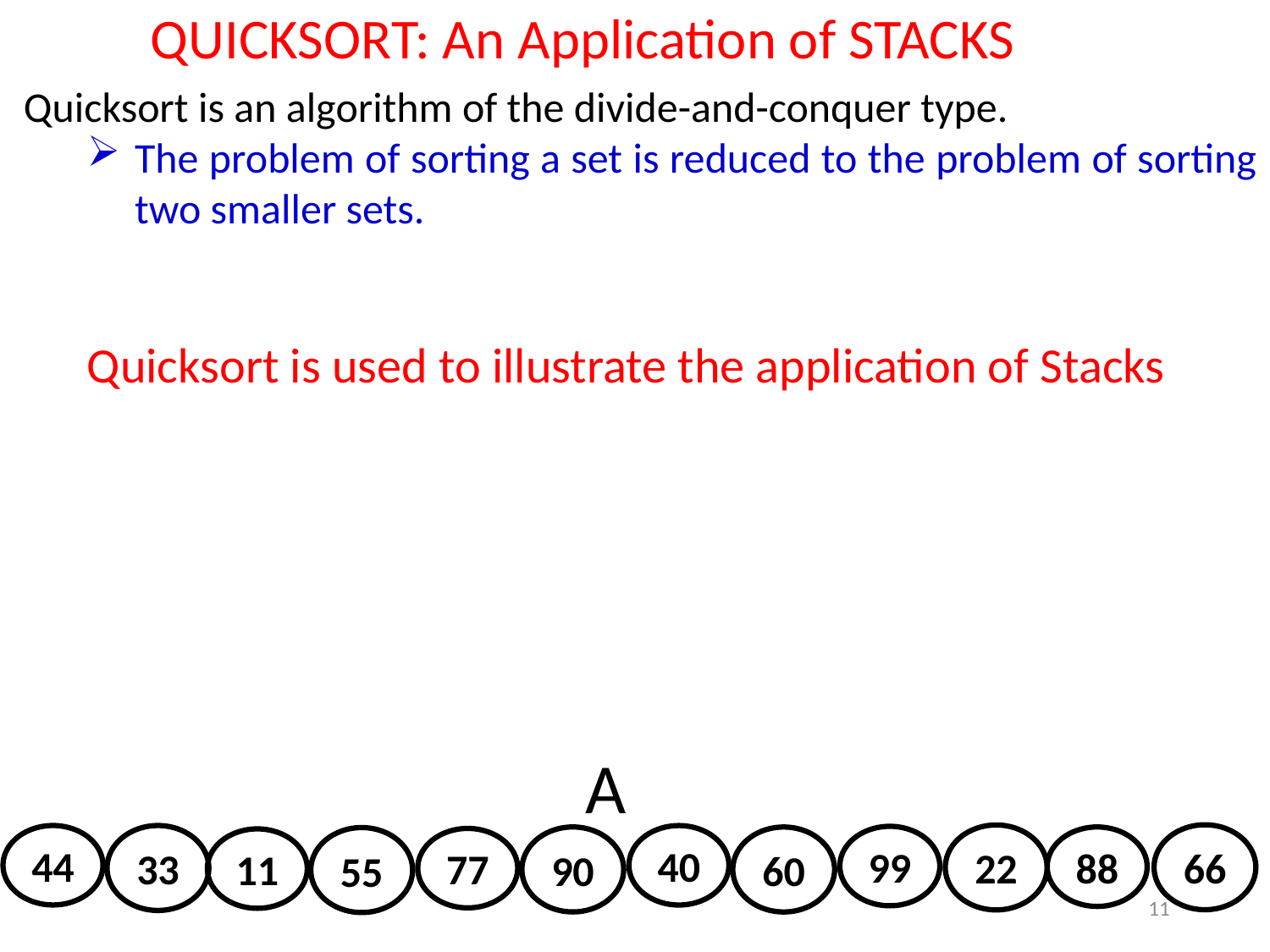

QUICKSORT: An Application of STACKS
Quicksort is an algorithm of the divide-and-conquer type.
The problem of sorting a set is reduced to the problem of sorting two smaller sets.

Quicksort is used to illustrate the application of Stacks

A
66
22
44
33
40
99
88
90
60
55
77
11
11